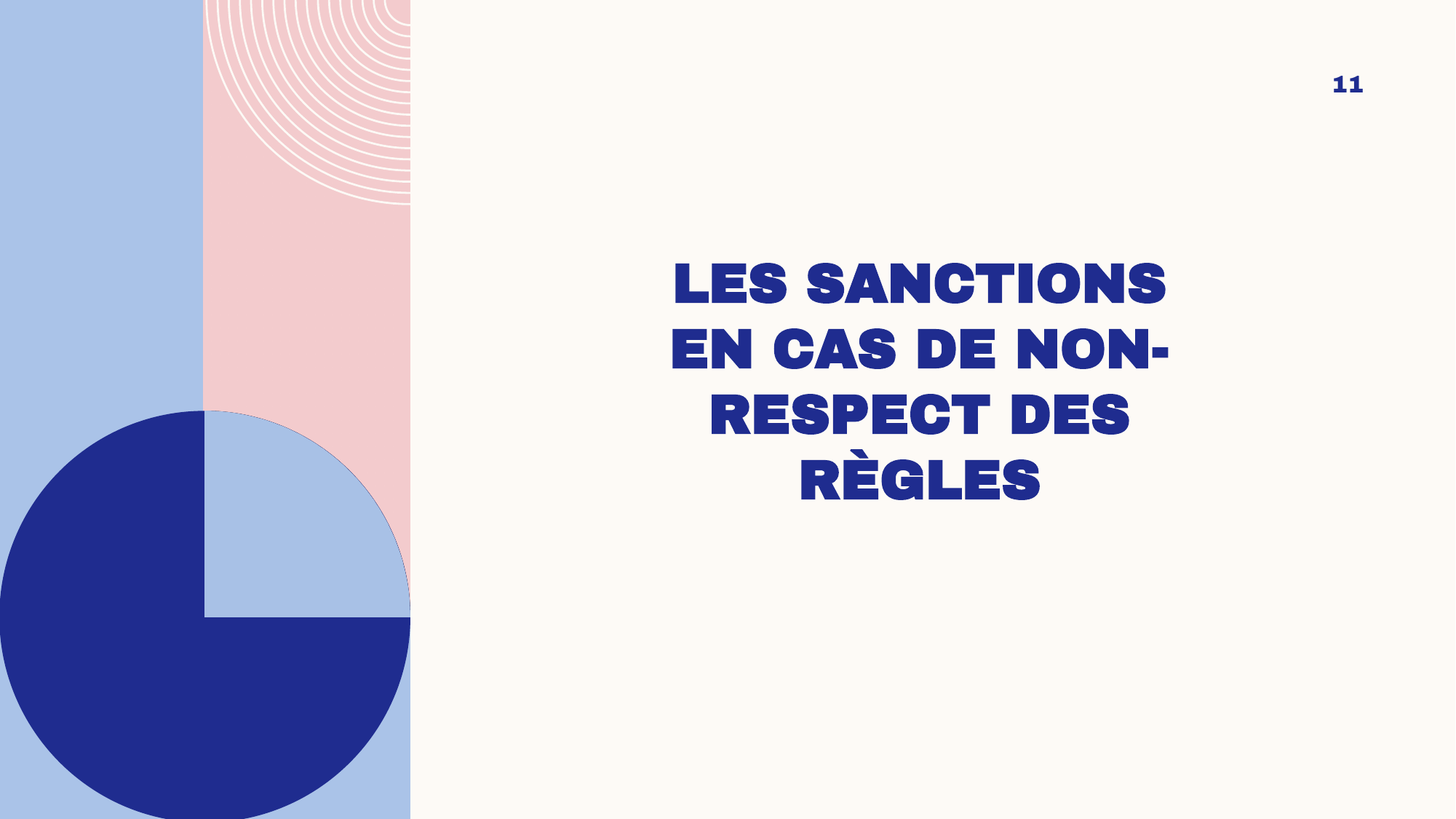

11
# Les sanctions en cas de non-respect des règles